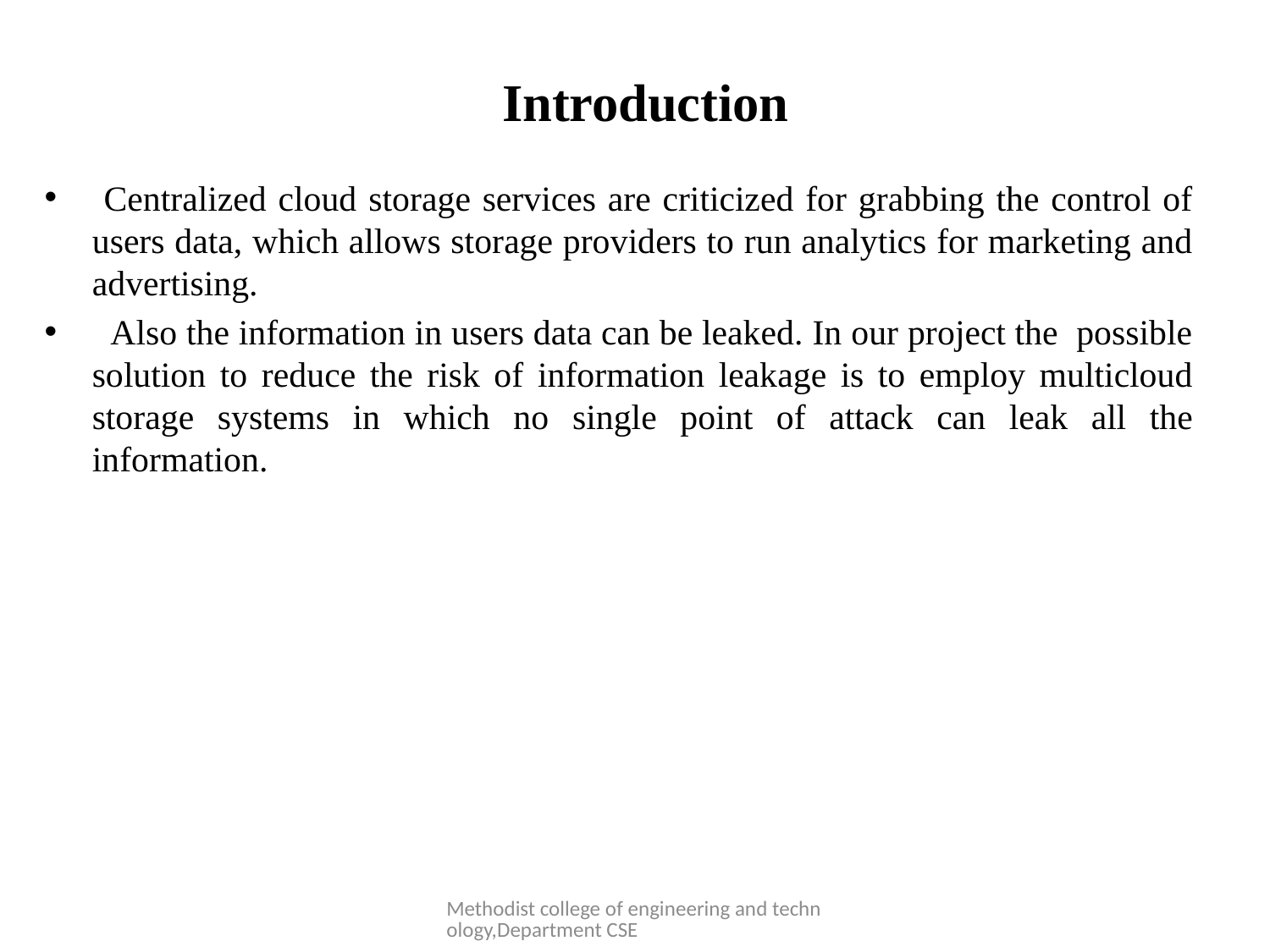

# Introduction
 Centralized cloud storage services are criticized for grabbing the control of users data, which allows storage providers to run analytics for marketing and advertising.
  Also the information in users data can be leaked. In our project the  possible solution to reduce the risk of information leakage is to employ multicloud storage systems in which no single point of attack can leak all the information.
Methodist college of engineering and technology,Department CSE